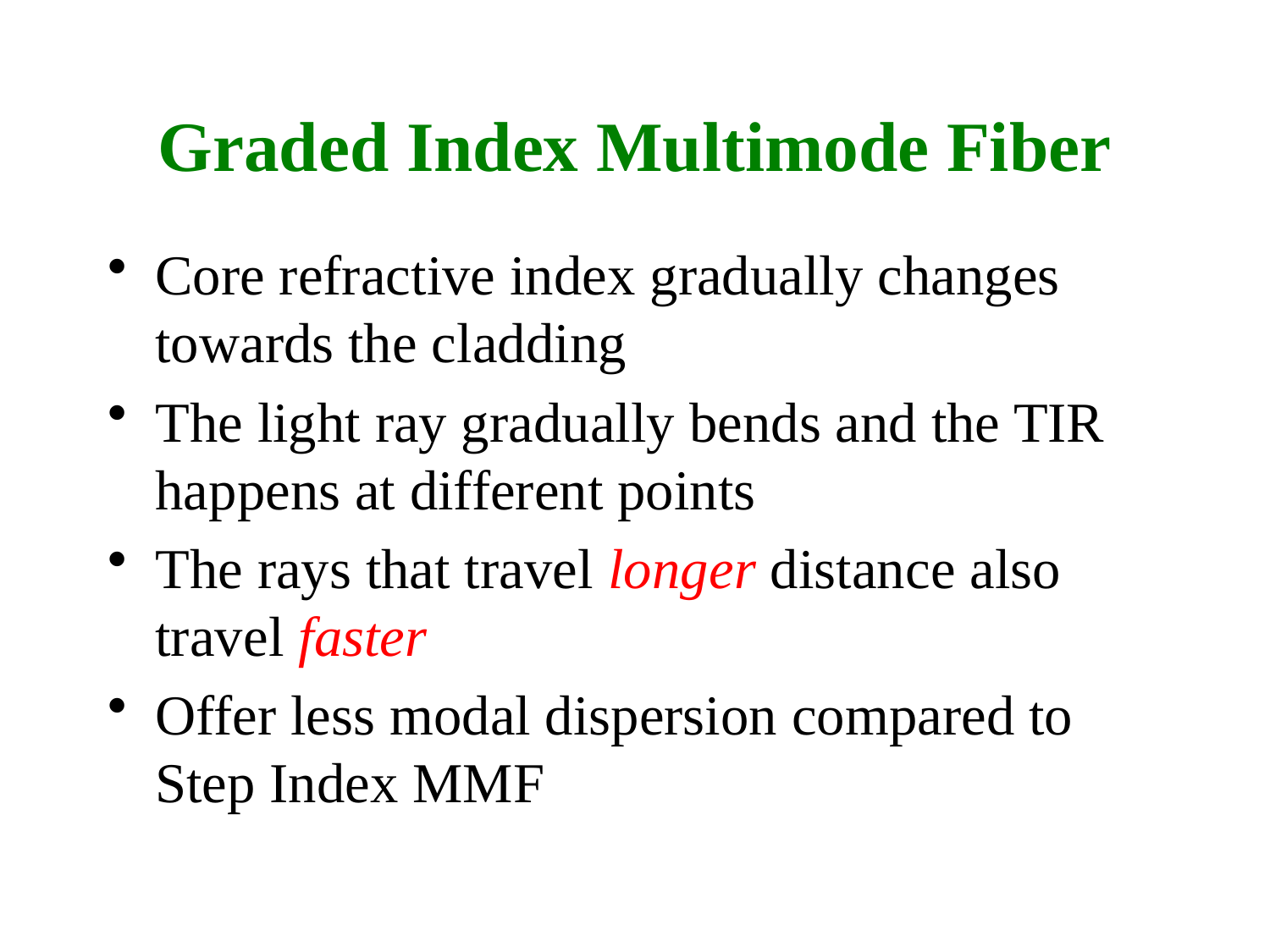

# Graded Index Multimode Fiber
Core refractive index gradually changes towards the cladding
The light ray gradually bends and the TIR happens at different points
The rays that travel longer distance also travel faster
Offer less modal dispersion compared to Step Index MMF